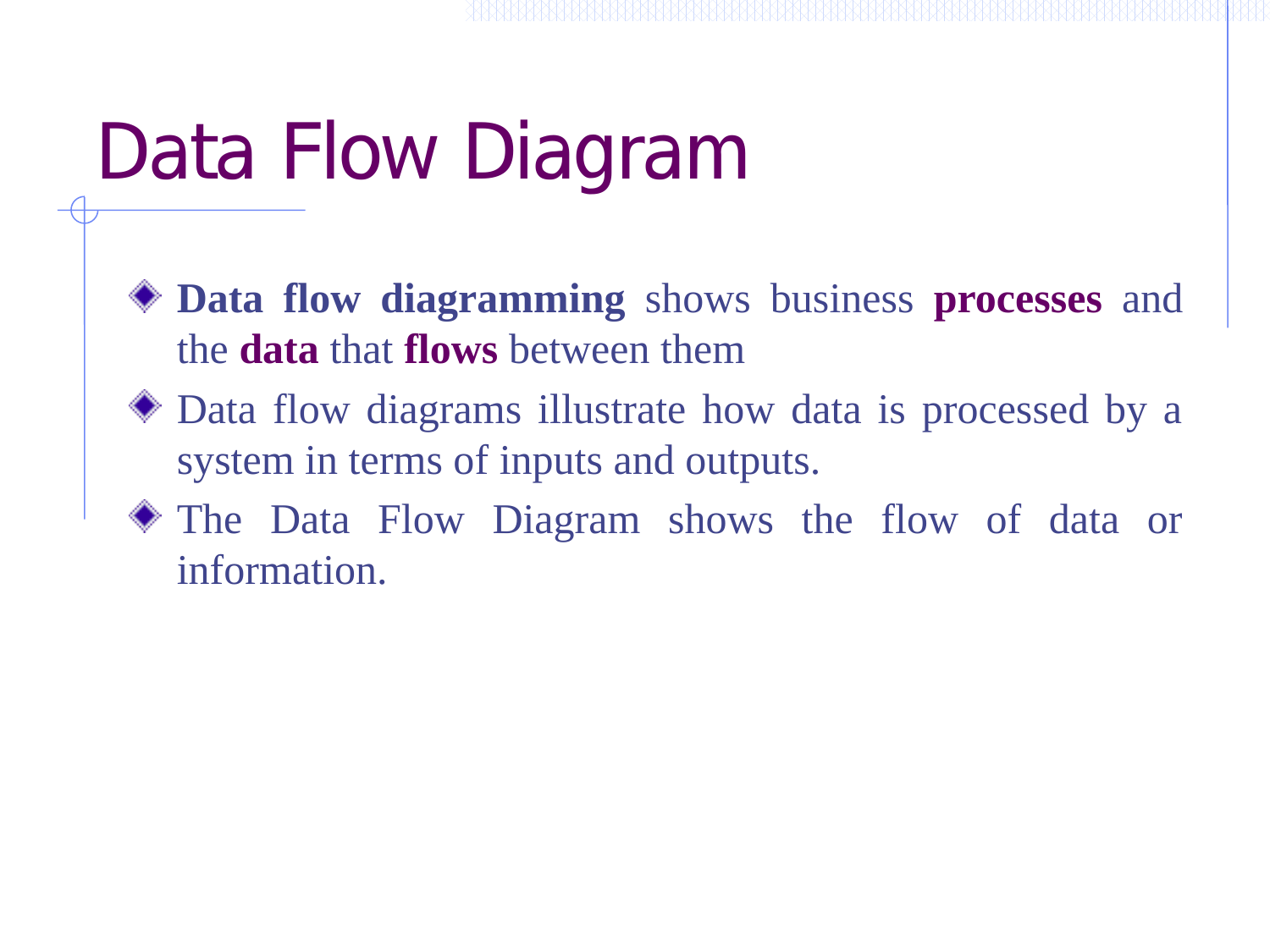

# Data Flow Diagram
Data flow diagramming shows business processes and the data that flows between them
Data flow diagrams illustrate how data is processed by a system in terms of inputs and outputs.
The Data Flow Diagram shows the flow of data or information.